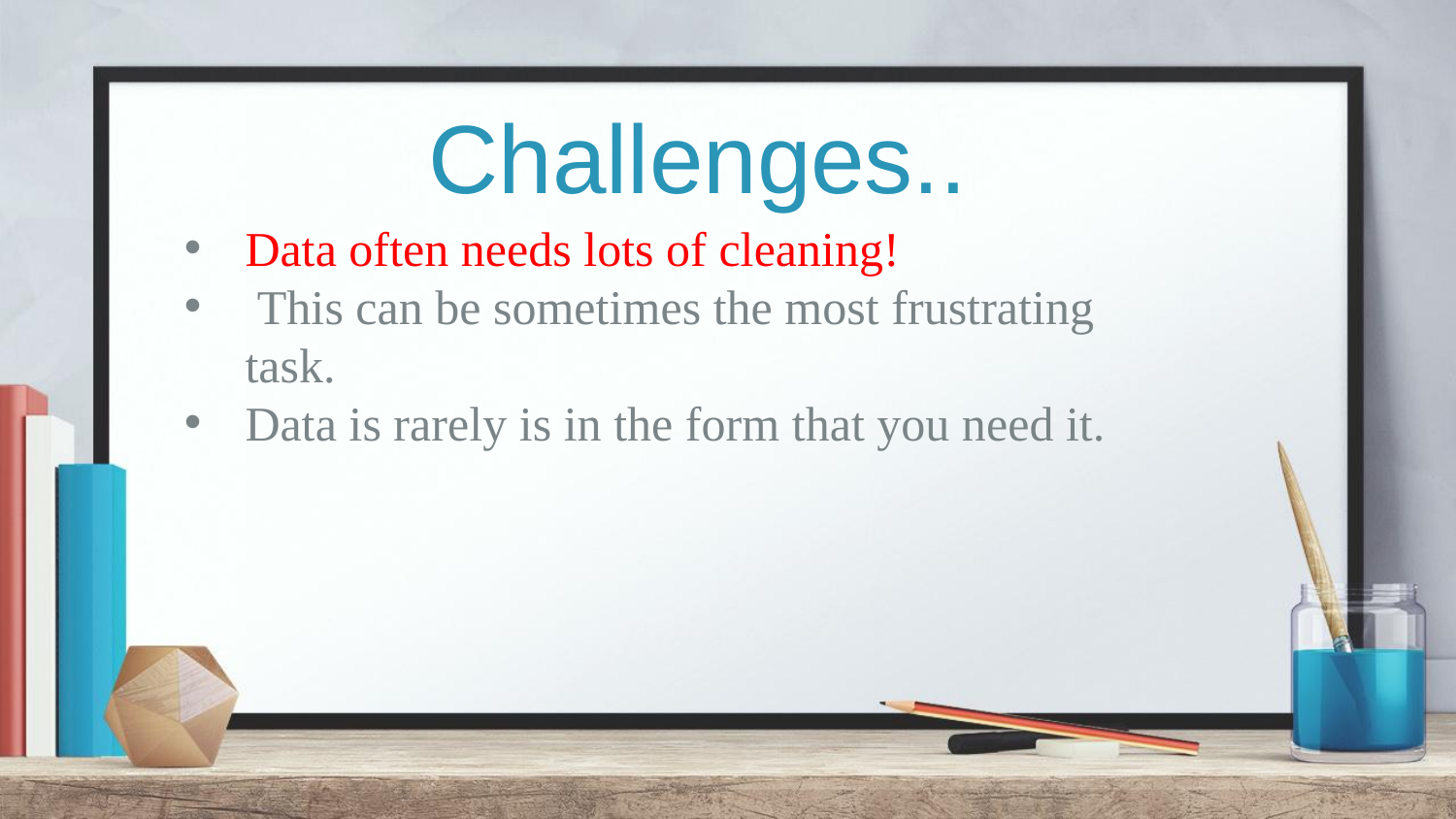

# Challenges..
Data often needs lots of cleaning!
 This can be sometimes the most frustrating task.
Data is rarely is in the form that you need it.